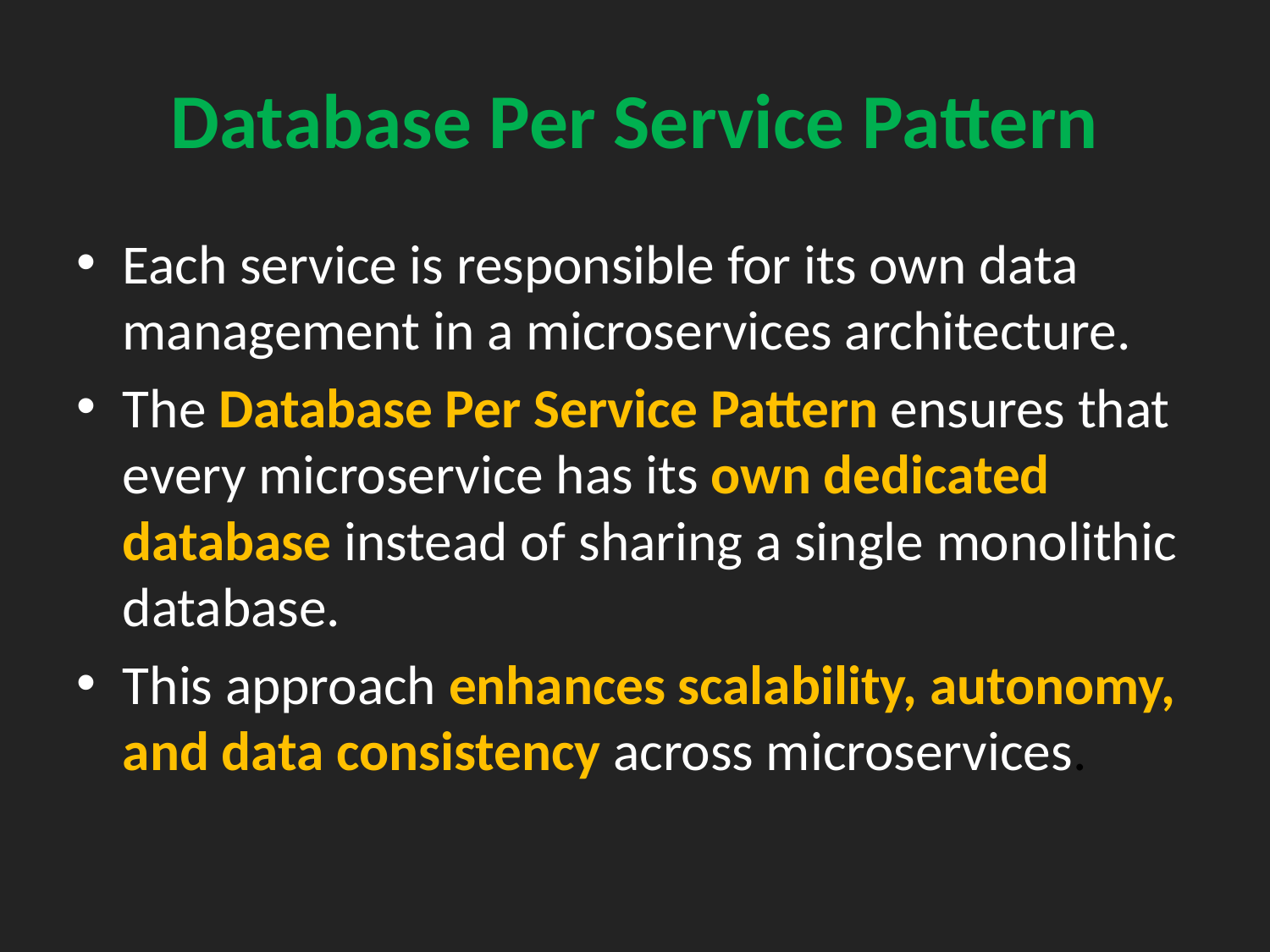

# Database Per Service Pattern
Each service is responsible for its own data management in a microservices architecture.
The Database Per Service Pattern ensures that every microservice has its own dedicated database instead of sharing a single monolithic database.
This approach enhances scalability, autonomy, and data consistency across microservices.